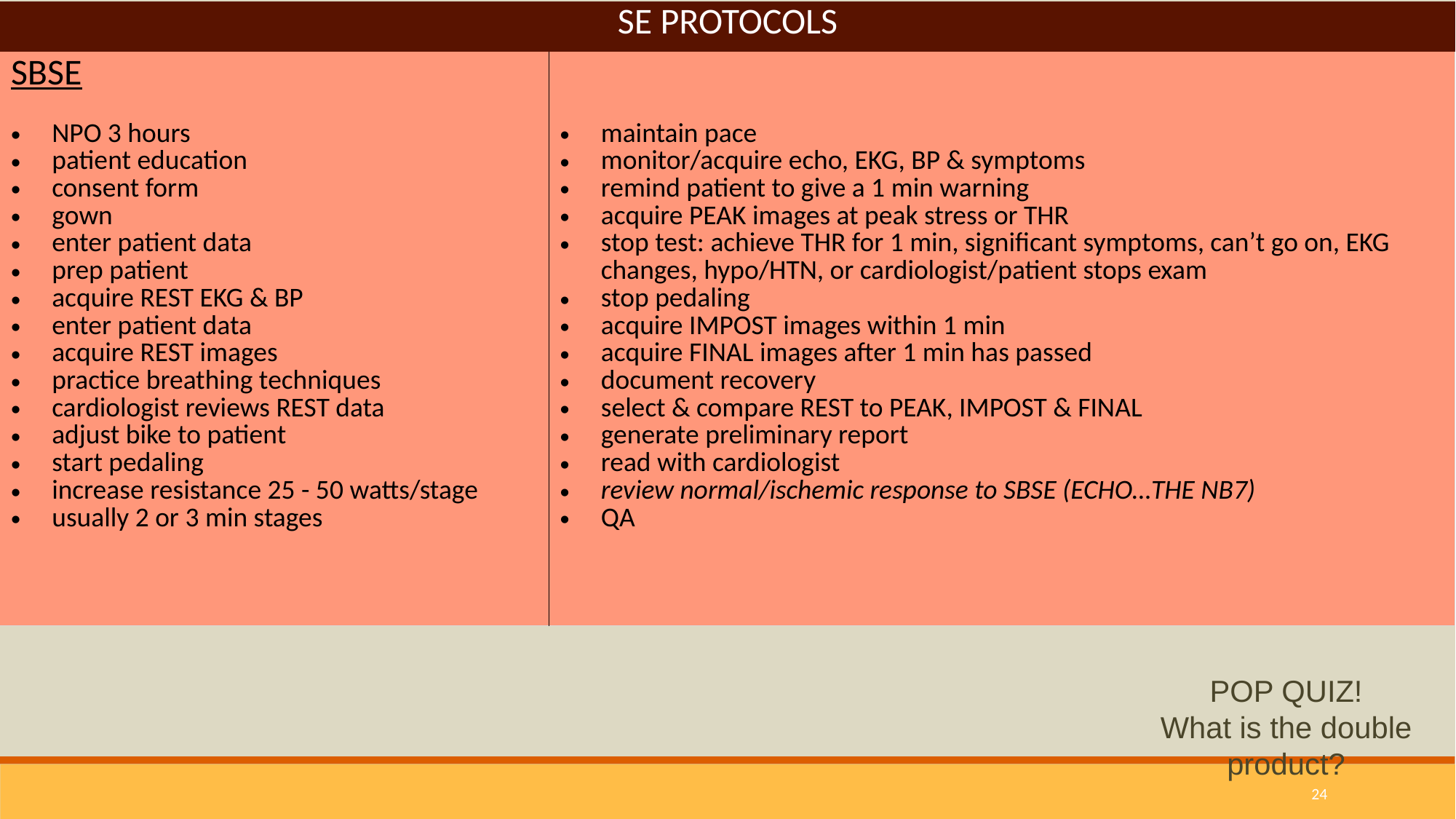

| SE PROTOCOLS |  |
| --- | --- |
| SBSE NPO 3 hours patient education consent form gown enter patient data prep patient acquire REST EKG & BP enter patient data acquire REST images practice breathing techniques cardiologist reviews REST data adjust bike to patient start pedaling increase resistance 25 - 50 watts/stage usually 2 or 3 min stages | maintain pace monitor/acquire echo, EKG, BP & symptoms remind patient to give a 1 min warning acquire PEAK images at peak stress or THR stop test: achieve THR for 1 min, significant symptoms, can’t go on, EKG changes, hypo/HTN, or cardiologist/patient stops exam stop pedaling acquire IMPOST images within 1 min acquire FINAL images after 1 min has passed document recovery select & compare REST to PEAK, IMPOST & FINAL generate preliminary report read with cardiologist review normal/ischemic response to SBSE (ECHO…THE NB7) QA |
POP QUIZ!
What is the double product?
24